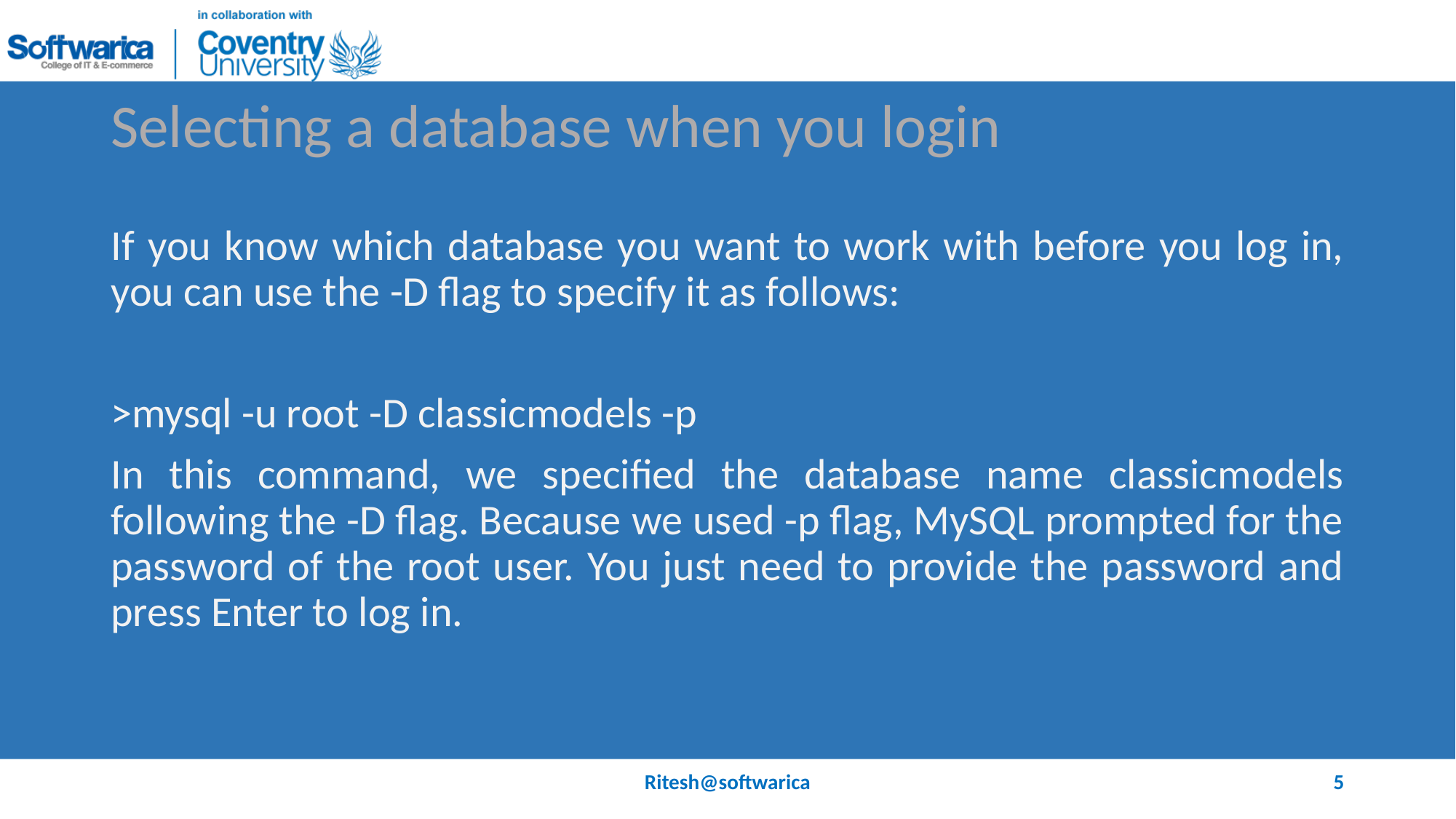

# Selecting a database when you login
If you know which database you want to work with before you log in, you can use the -D flag to specify it as follows:

>mysql -u root -D classicmodels -p
In this command, we specified the database name classicmodels following the -D flag. Because we used -p flag, MySQL prompted for the password of the root user. You just need to provide the password and press Enter to log in.
Ritesh@softwarica
5